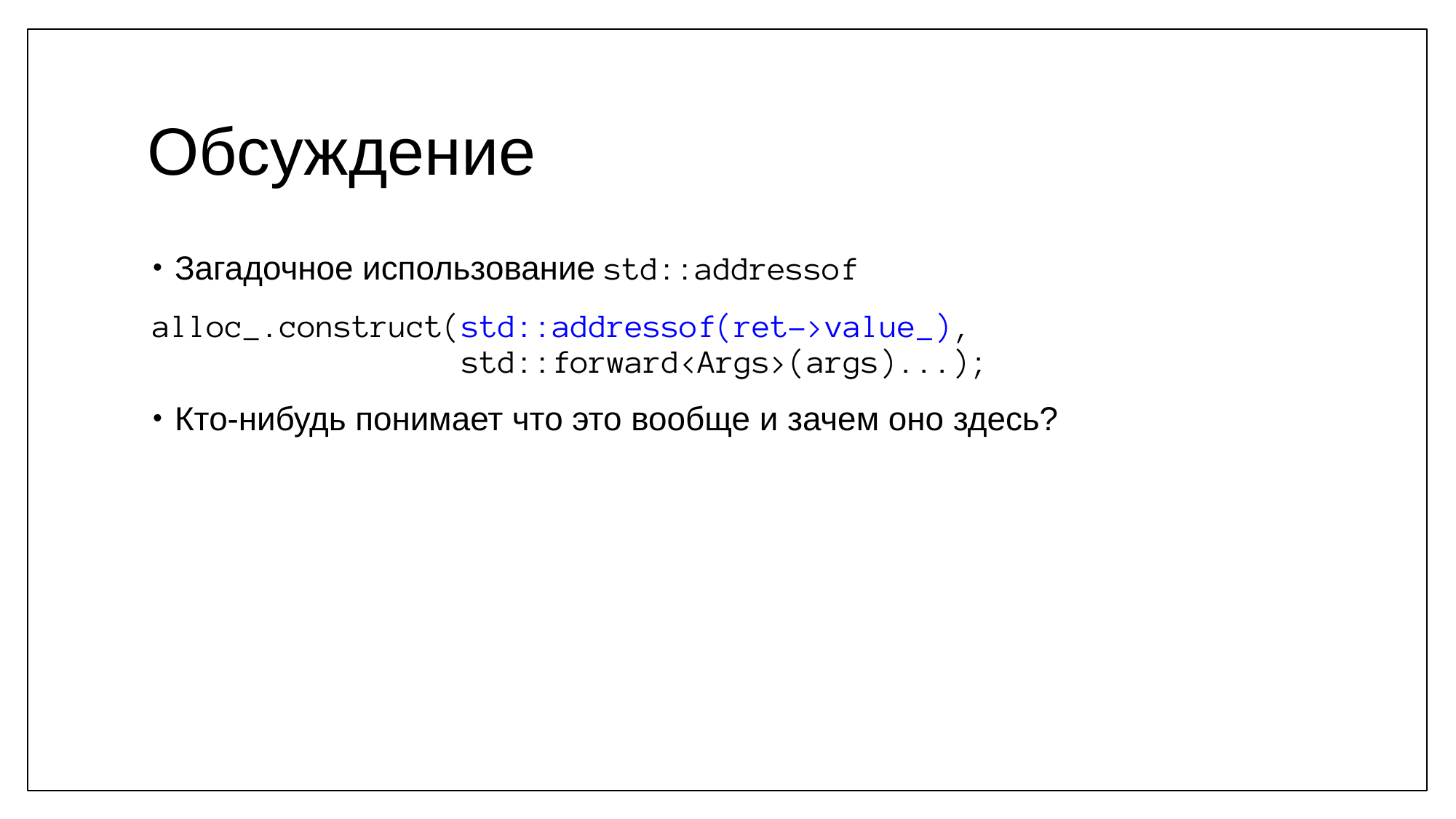

# Обсуждение
Загадочное использование std::addressof
alloc_.construct(std::addressof(ret->value_),
                 std::forward<Args>(args)...);
Кто-нибудь понимает что это вообще и зачем оно здесь?